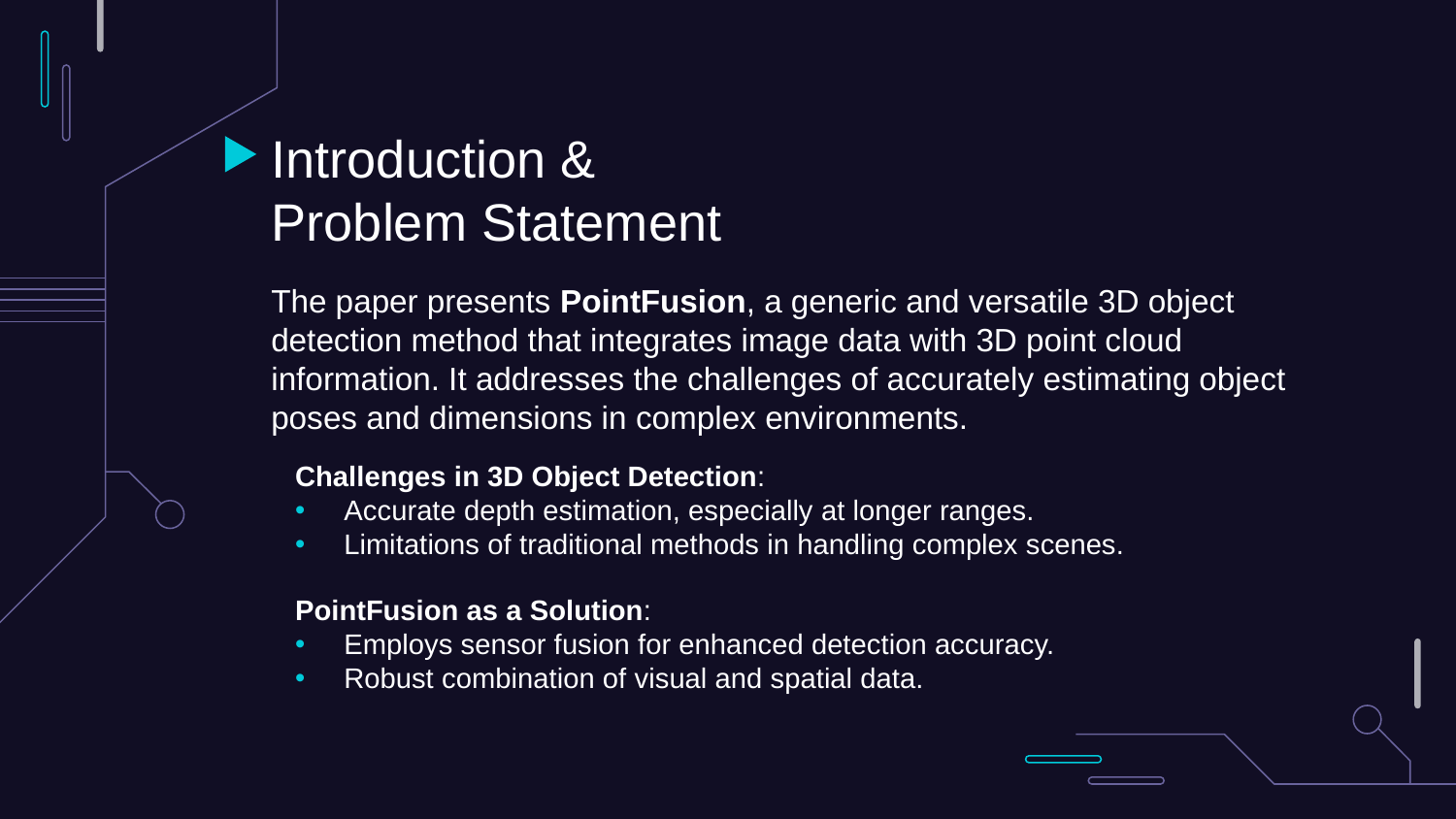

# Introduction & Problem Statement

The paper presents PointFusion, a generic and versatile 3D object detection method that integrates image data with 3D point cloud information. It addresses the challenges of accurately estimating object poses and dimensions in complex environments.
Challenges in 3D Object Detection:
Accurate depth estimation, especially at longer ranges.
Limitations of traditional methods in handling complex scenes.
PointFusion as a Solution:
Employs sensor fusion for enhanced detection accuracy.
Robust combination of visual and spatial data.